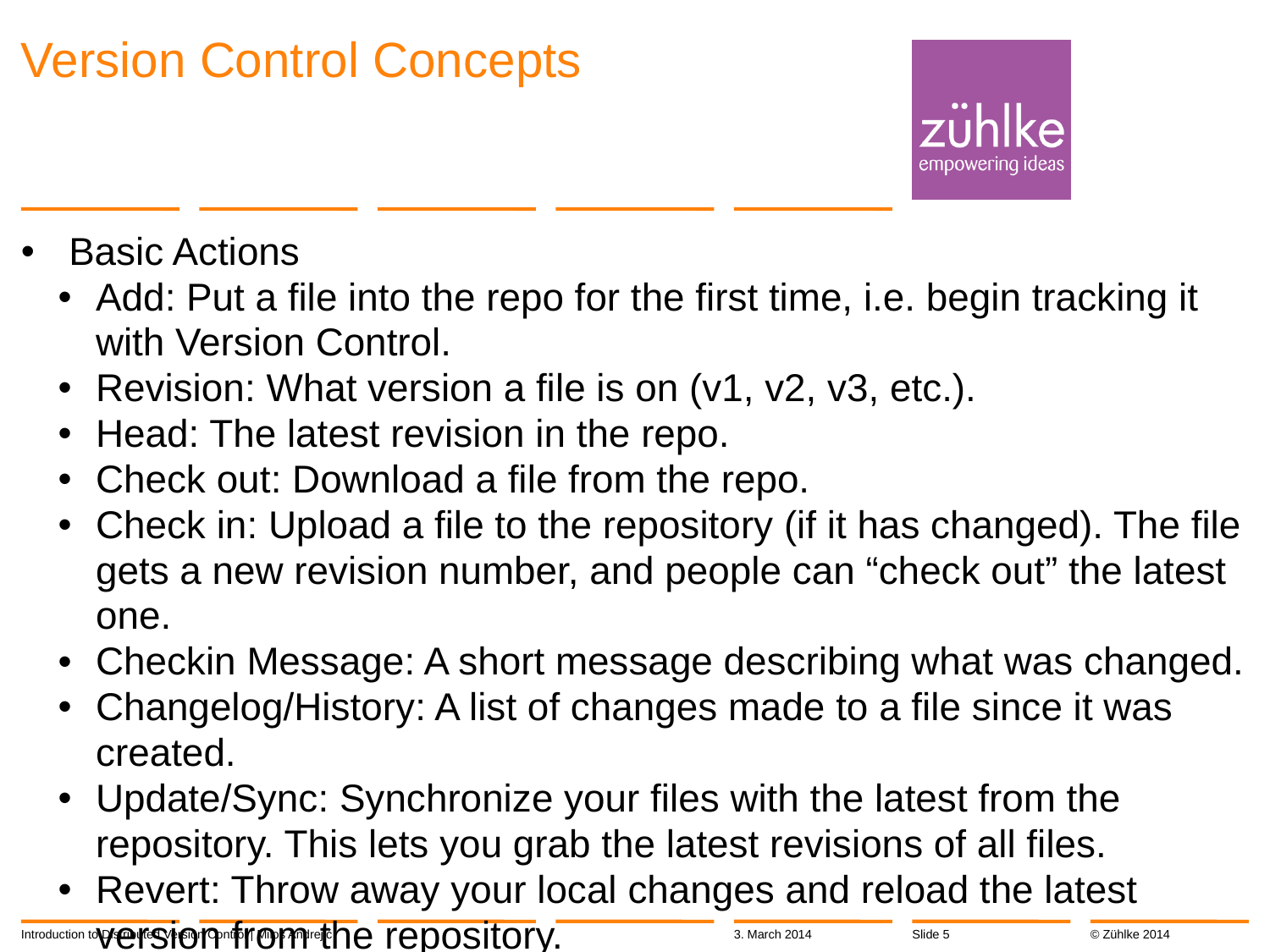

# Version Control Concepts
Basic Actions
Add: Put a file into the repo for the first time, i.e. begin tracking it with Version Control.
Revision: What version a file is on (v1, v2, v3, etc.).
Head: The latest revision in the repo.
Check out: Download a file from the repo.
Check in: Upload a file to the repository (if it has changed). The file gets a new revision number, and people can “check out” the latest one.
Checkin Message: A short message describing what was changed.
Changelog/History: A list of changes made to a file since it was created.
Update/Sync: Synchronize your files with the latest from the repository. This lets you grab the latest revisions of all files.
Revert: Throw away your local changes and reload the latest version from the repository.

Introduction to Distributed Version Control | Miloš Andrejić
3. March 2014
Slide 5